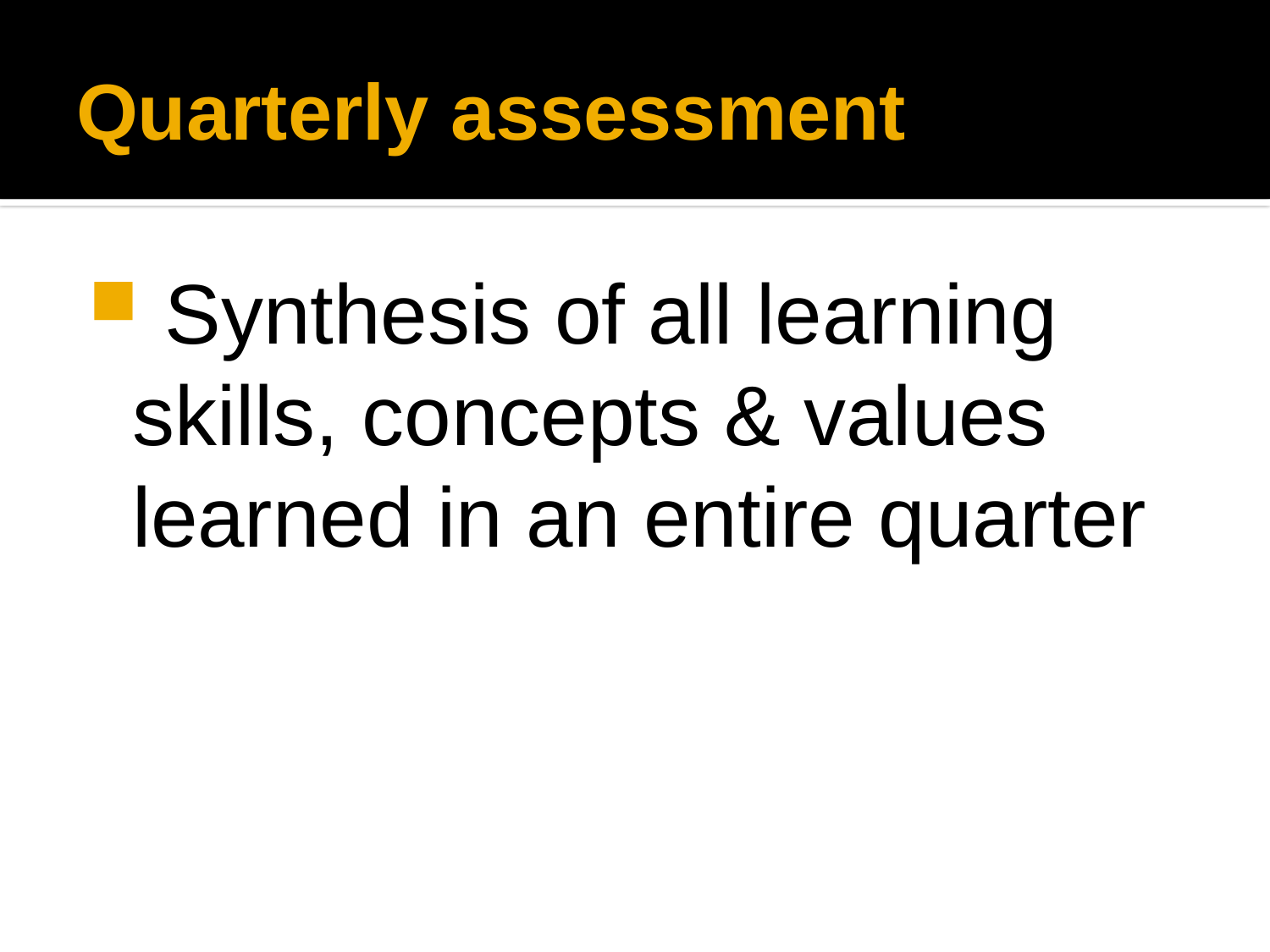

# Quarterly assessment
 Synthesis of all learning skills, concepts & values learned in an entire quarter